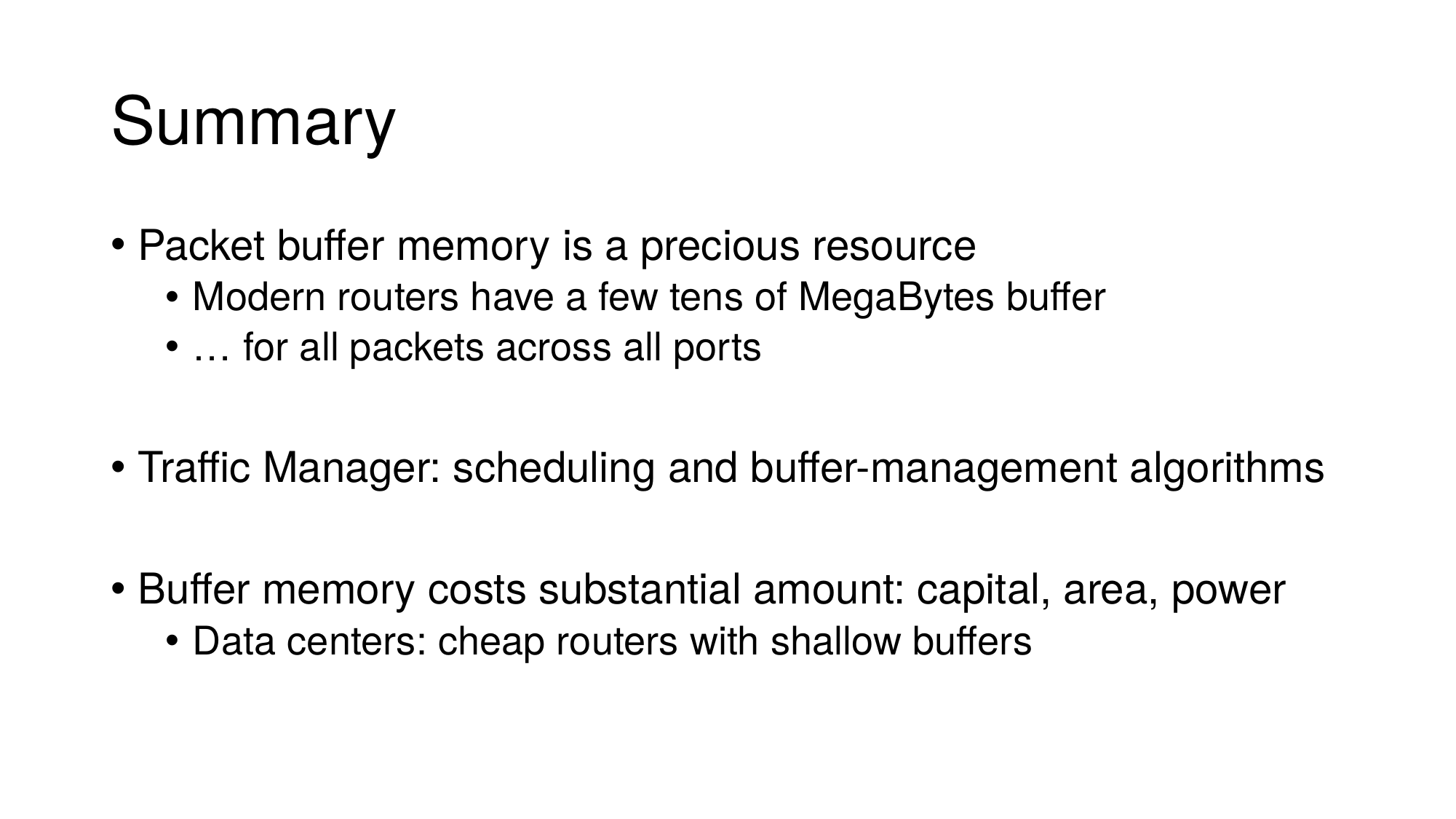

# Summary
Packet buffer memory is a precious resource
Modern routers have a few tens of MegaBytes buffer
… for all packets across all ports

Traffic Manager: scheduling and buffer-management algorithms

Buffer memory costs substantial amount: capital, area, power
Data centers: cheap routers with shallow buffers